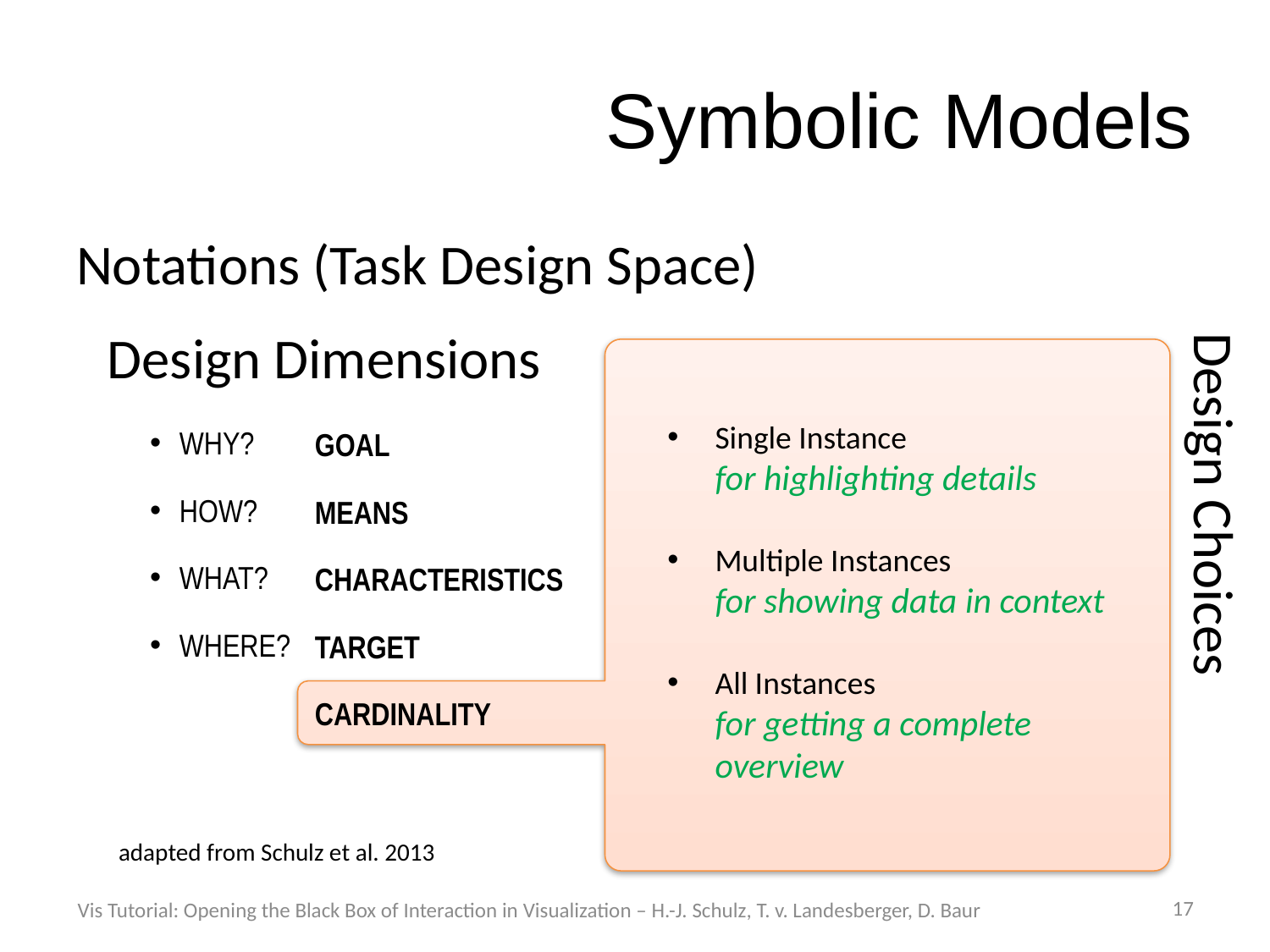

# Symbolic Models
Notations (Task Design Space)
Design Dimensions

Single Instance
for highlighting details

Multiple Instances
for showing data in context

All Instances
for getting a complete overview
WHY?
GOAL
HOW?
MEANS
Design Choices
WHAT?
CHARACTERISTICS
WHERE?
TARGET
CARDINALITY
adapted from Schulz et al. 2013
17
Vis Tutorial: Opening the Black Box of Interaction in Visualization – H.-J. Schulz, T. v. Landesberger, D. Baur